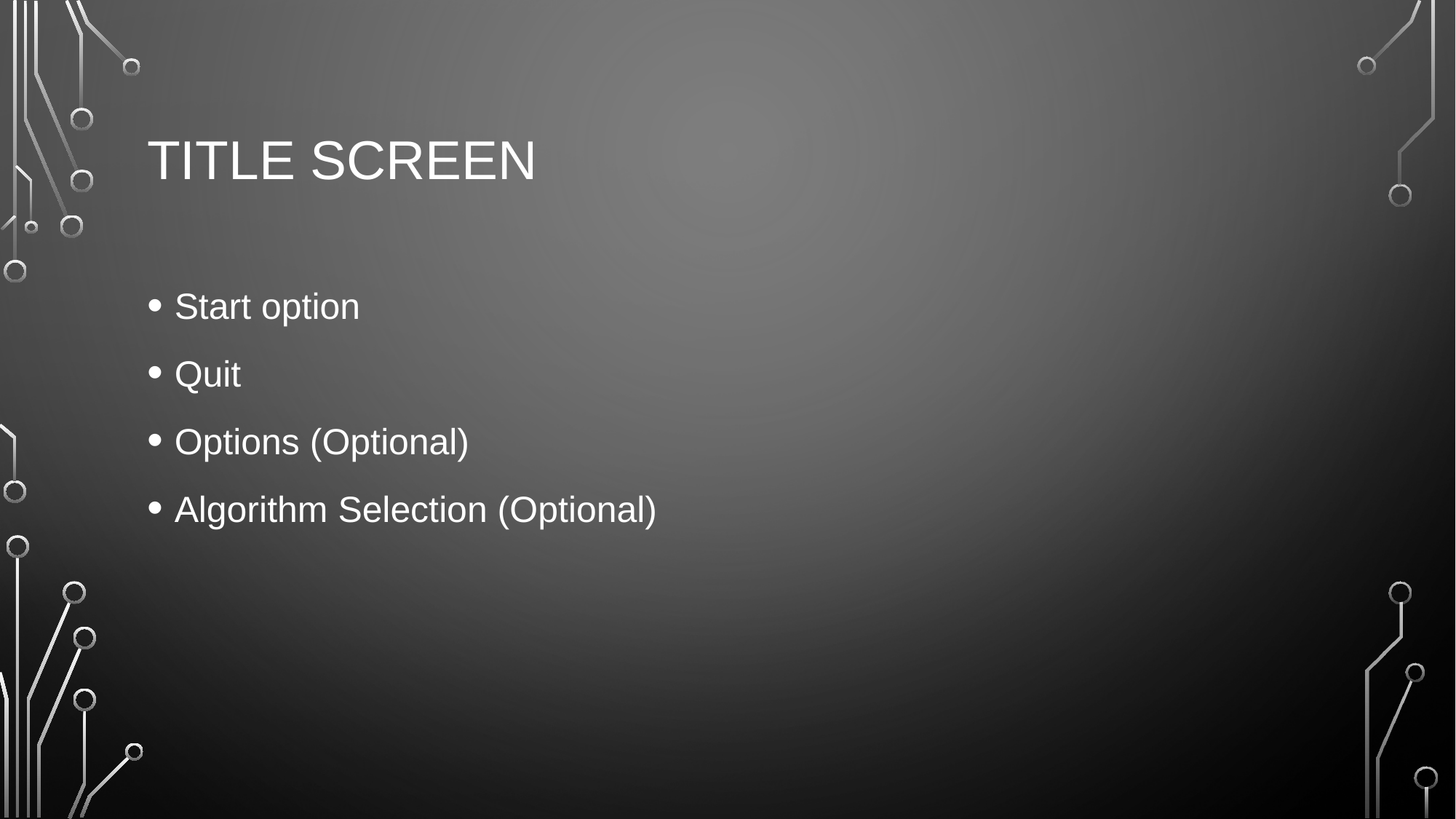

# Title screen
Start option
Quit
Options (Optional)
Algorithm Selection (Optional)